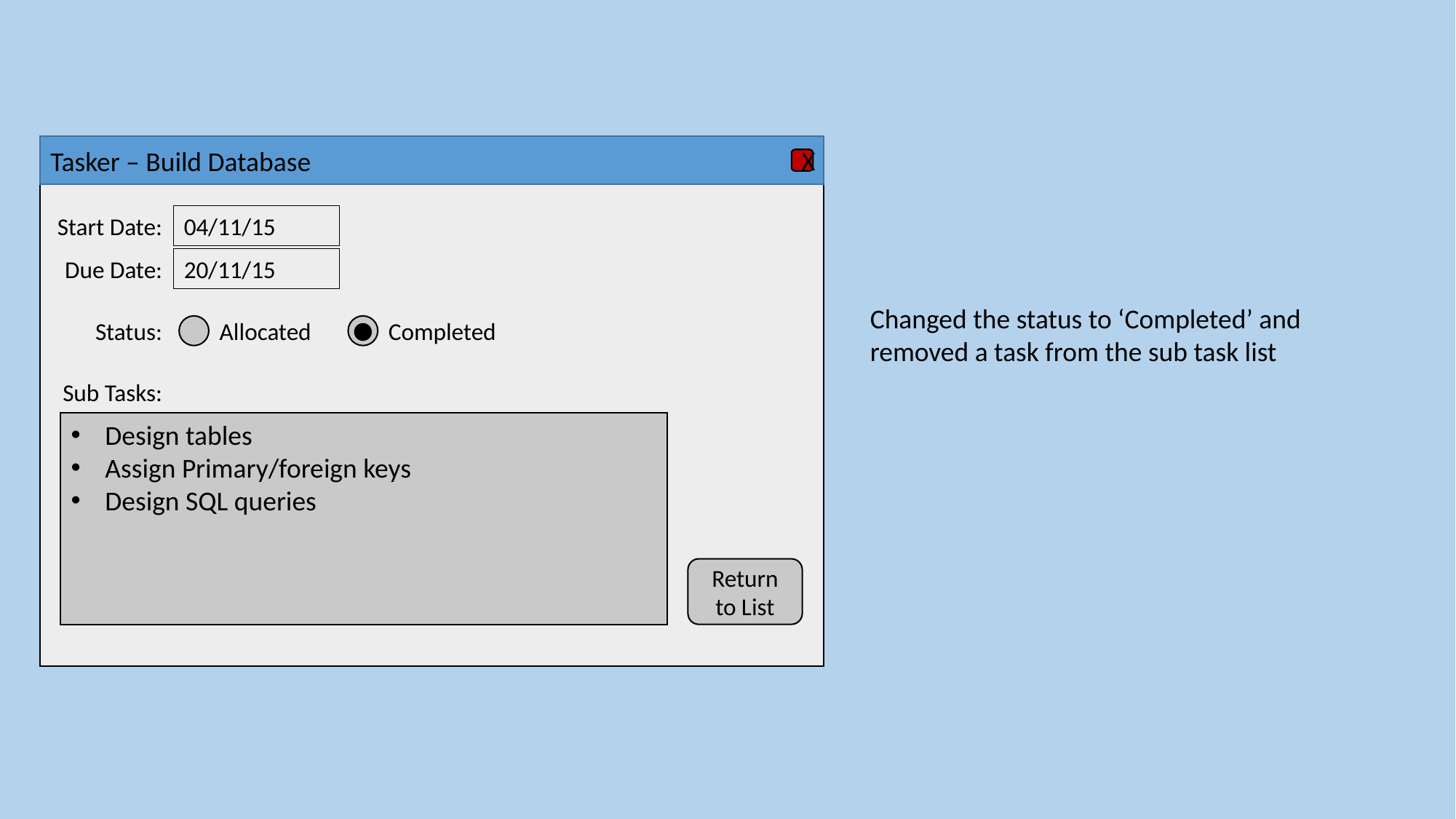

Tasker – Build Database

X
Start Date:
04/11/15
Due Date:
20/11/15
Changed the status to ‘Completed’ and removed a task from the sub task list
Status:
Allocated
Completed

Sub Tasks:
Design tables
Assign Primary/foreign keys
Design SQL queries
Return to List